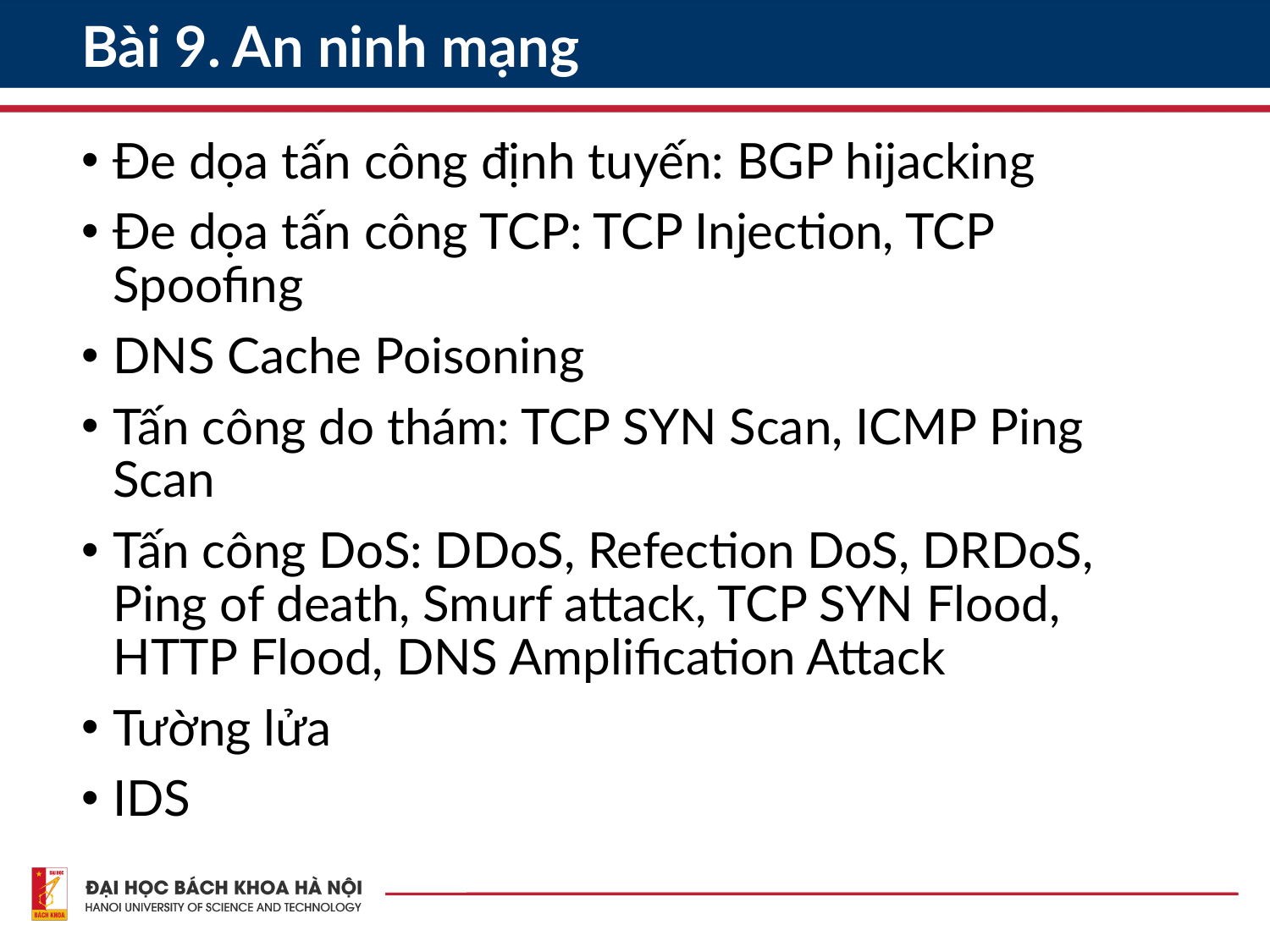

# Bài 9. An ninh mạng
Đe dọa tấn công định tuyến: BGP hijacking
Đe dọa tấn công TCP: TCP Injection, TCP Spoofing
DNS Cache Poisoning
Tấn công do thám: TCP SYN Scan, ICMP Ping Scan
Tấn công DoS: DDoS, Refection DoS, DRDoS, Ping of death, Smurf attack, TCP SYN Flood, HTTP Flood, DNS Amplification Attack
Tường lửa
IDS